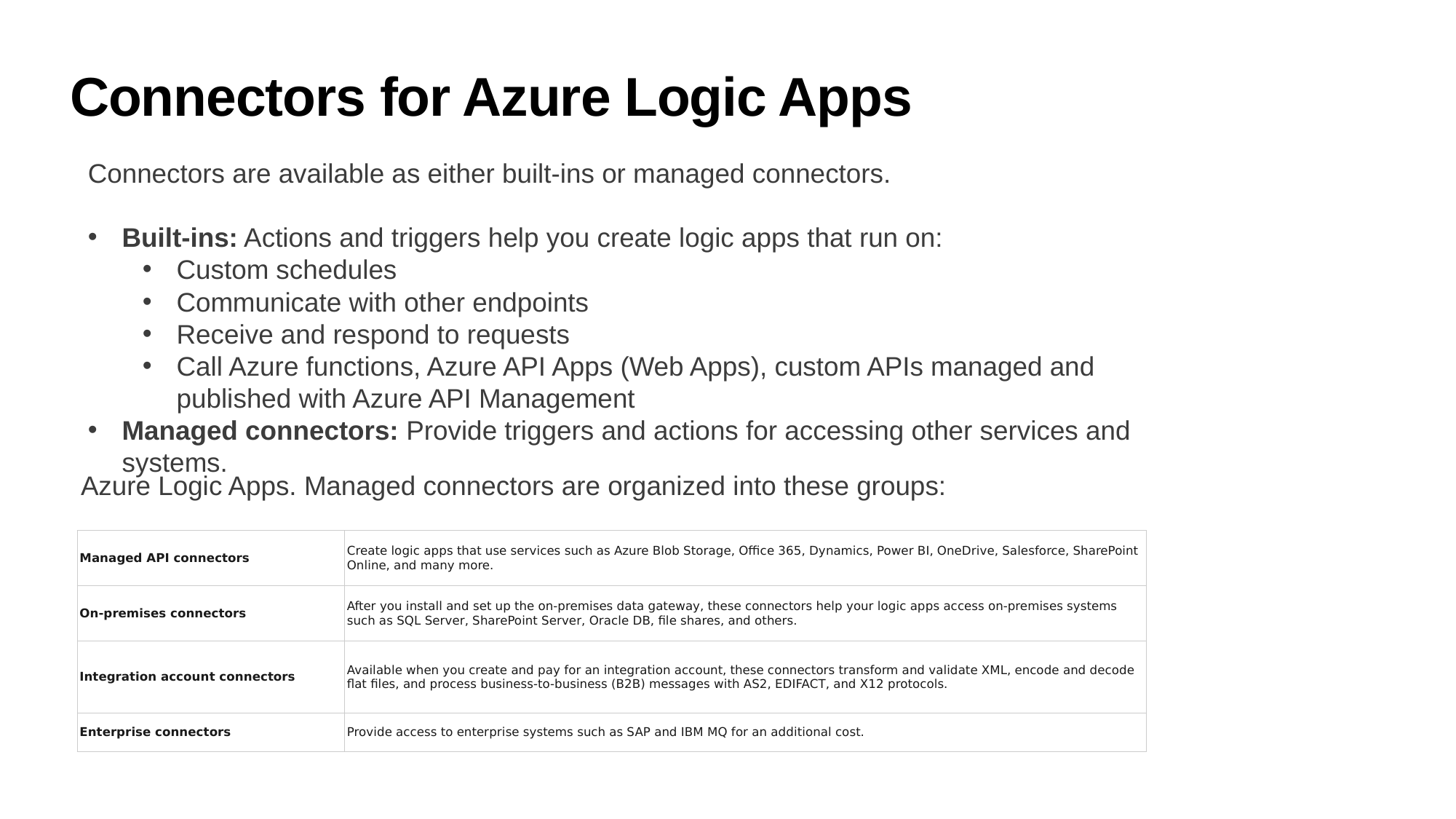

# Connectors for Azure Logic Apps
Connectors are available as either built-ins or managed connectors.

Built-ins: Actions and triggers help you create logic apps that run on:
Custom schedules
Communicate with other endpoints
Receive and respond to requests
Call Azure functions, Azure API Apps (Web Apps), custom APIs managed and published with Azure API Management
Managed connectors: Provide triggers and actions for accessing other services and systems.
Azure Logic Apps. Managed connectors are organized into these groups:
| Managed API connectors | Create logic apps that use services such as Azure Blob Storage, Office 365, Dynamics, Power BI, OneDrive, Salesforce, SharePoint Online, and many more. |
| --- | --- |
| On-premises connectors | After you install and set up the on-premises data gateway, these connectors help your logic apps access on-premises systems such as SQL Server, SharePoint Server, Oracle DB, file shares, and others. |
| Integration account connectors | Available when you create and pay for an integration account, these connectors transform and validate XML, encode and decode flat files, and process business-to-business (B2B) messages with AS2, EDIFACT, and X12 protocols. |
| Enterprise connectors | Provide access to enterprise systems such as SAP and IBM MQ for an additional cost. |